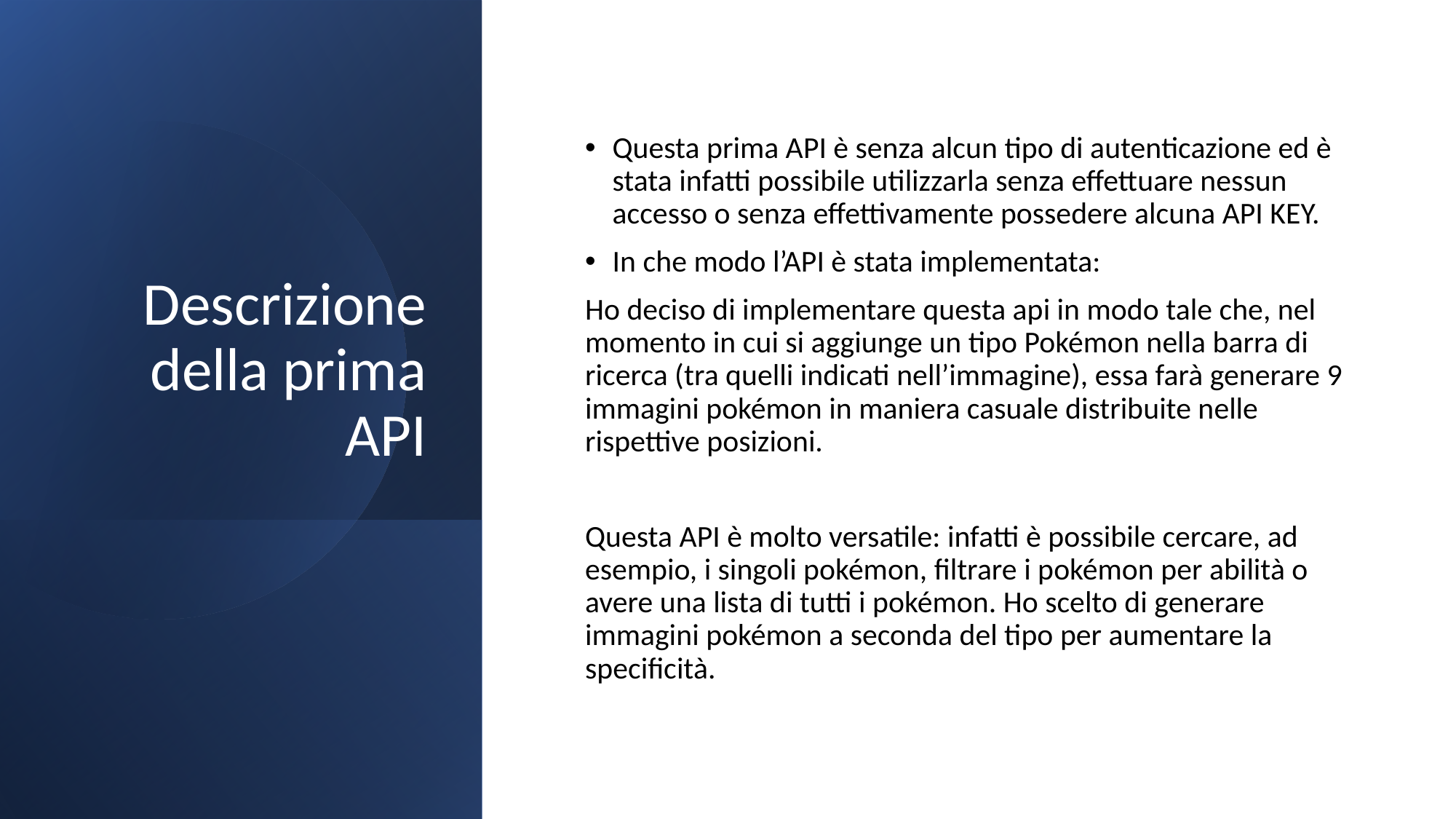

# Descrizione della prima API
Questa prima API è senza alcun tipo di autenticazione ed è stata infatti possibile utilizzarla senza effettuare nessun accesso o senza effettivamente possedere alcuna API KEY.
In che modo l’API è stata implementata:
Ho deciso di implementare questa api in modo tale che, nel momento in cui si aggiunge un tipo Pokémon nella barra di ricerca (tra quelli indicati nell’immagine), essa farà generare 9 immagini pokémon in maniera casuale distribuite nelle rispettive posizioni.

Questa API è molto versatile: infatti è possibile cercare, ad esempio, i singoli pokémon, filtrare i pokémon per abilità o avere una lista di tutti i pokémon. Ho scelto di generare immagini pokémon a seconda del tipo per aumentare la specificità.